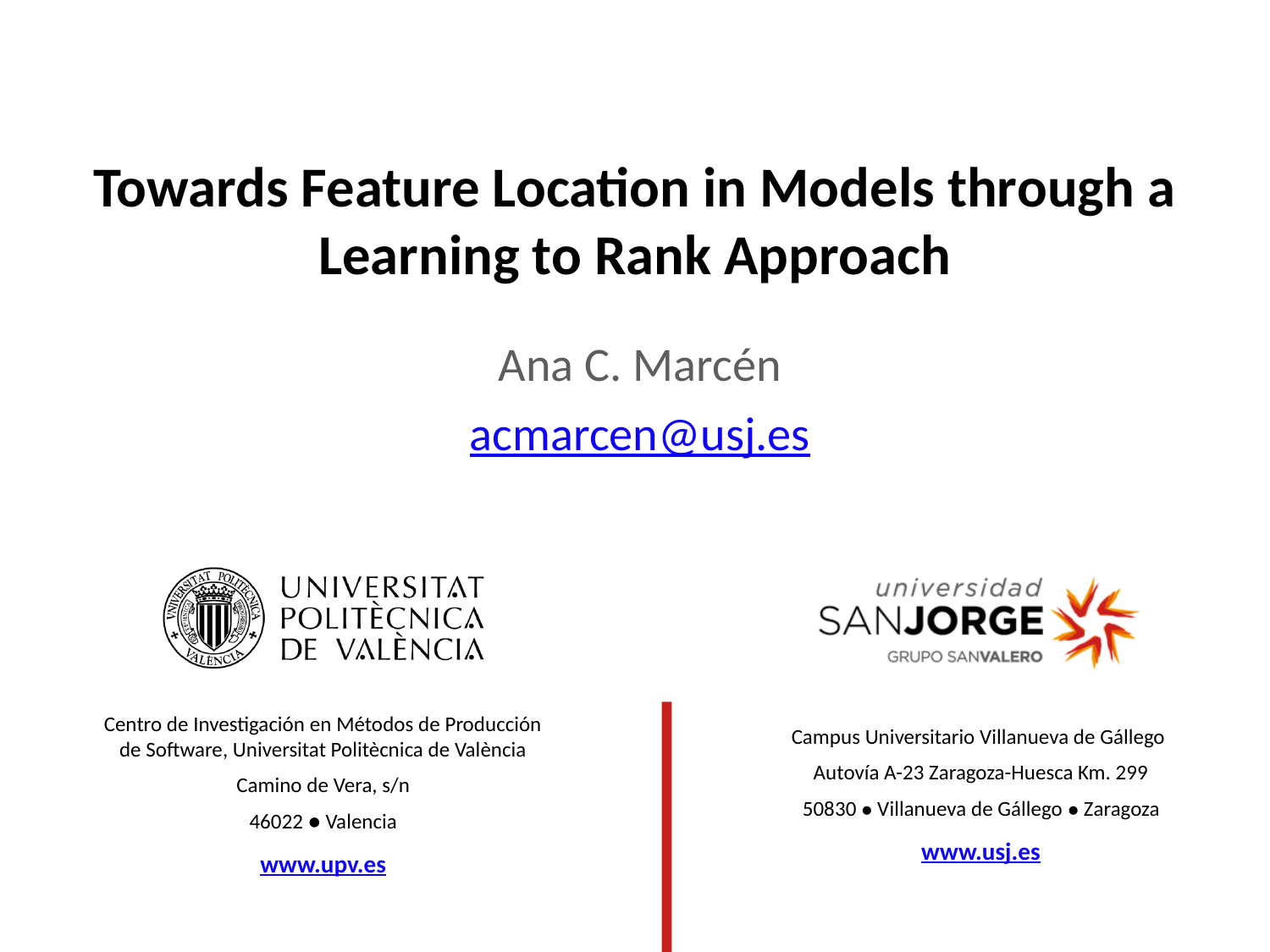

# Towards Feature Location in Models through a Learning to Rank Approach
Ana C. Marcén
acmarcen@usj.es